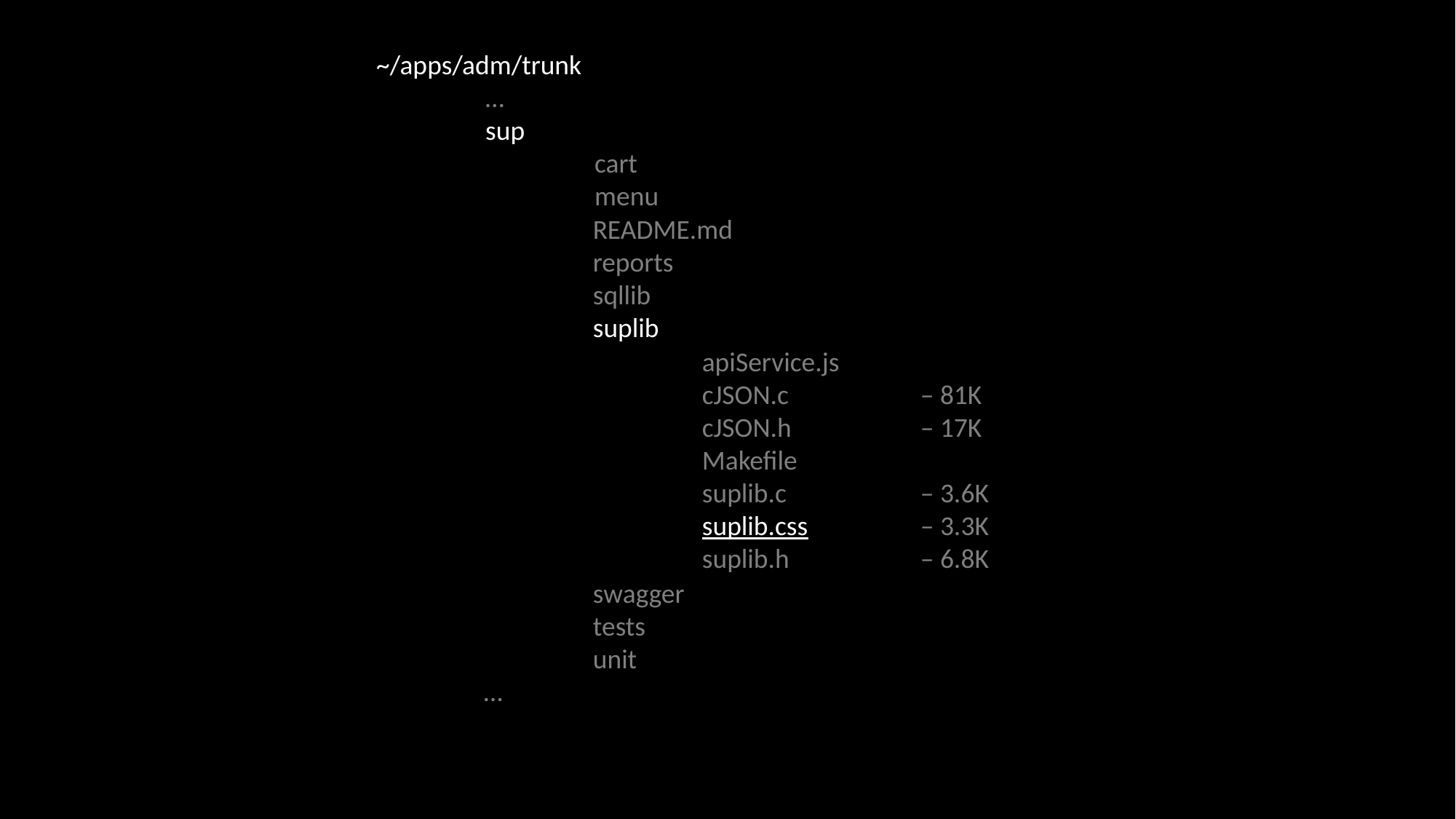

~/apps/adm/trunk
	…
	sup
		cart
		menu
		README.md
		reports
		sqllib
		suplib
			apiService.js
			cJSON.c 		– 81K
			cJSON.h	 	– 17K
			Makefile
			suplib.c		– 3.6K
			suplib.css		– 3.3K
			suplib.h		– 6.8K
		swagger
		tests
		unit
	…